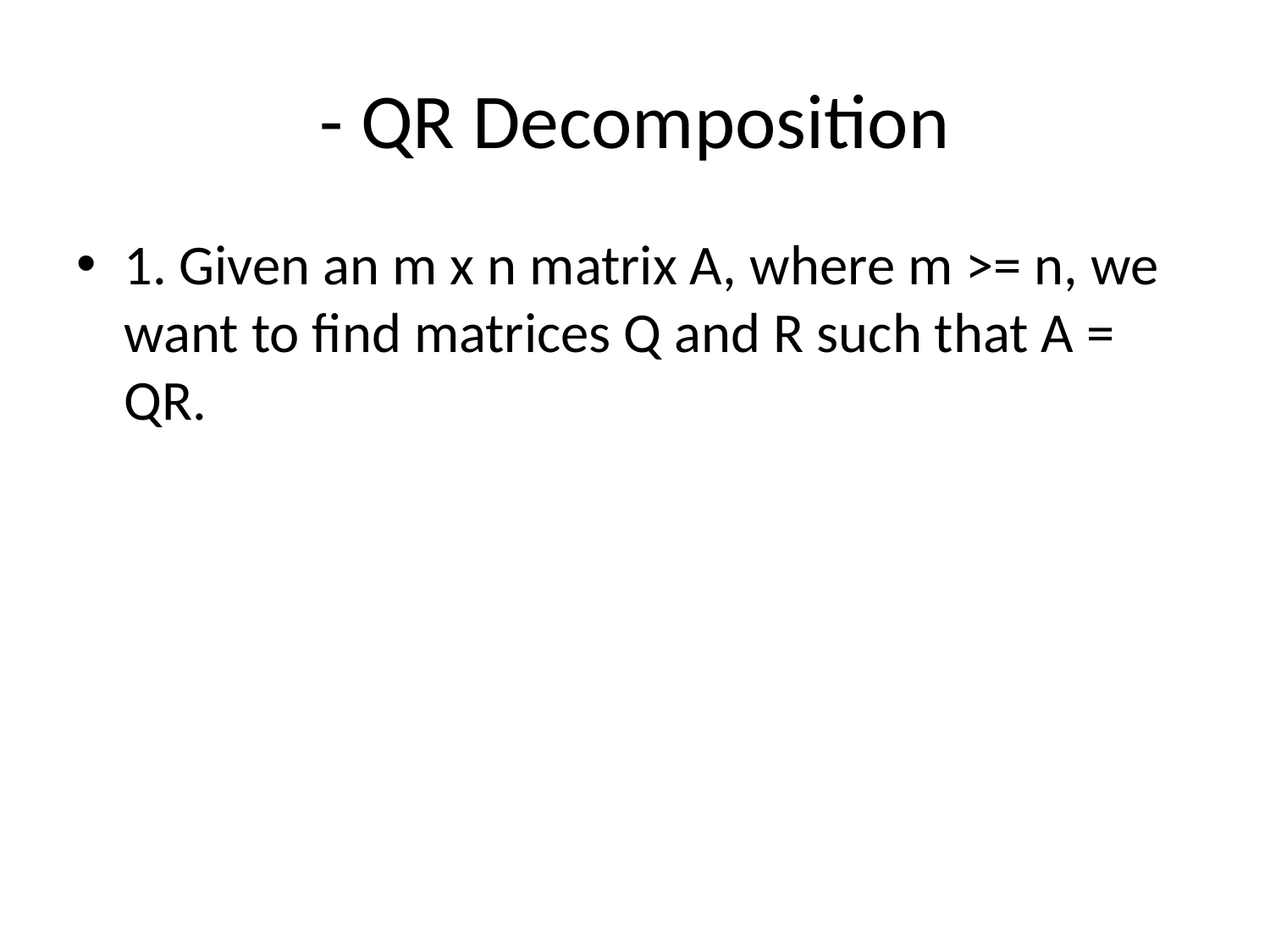

# - QR Decomposition
1. Given an m x n matrix A, where m >= n, we want to find matrices Q and R such that A = QR.